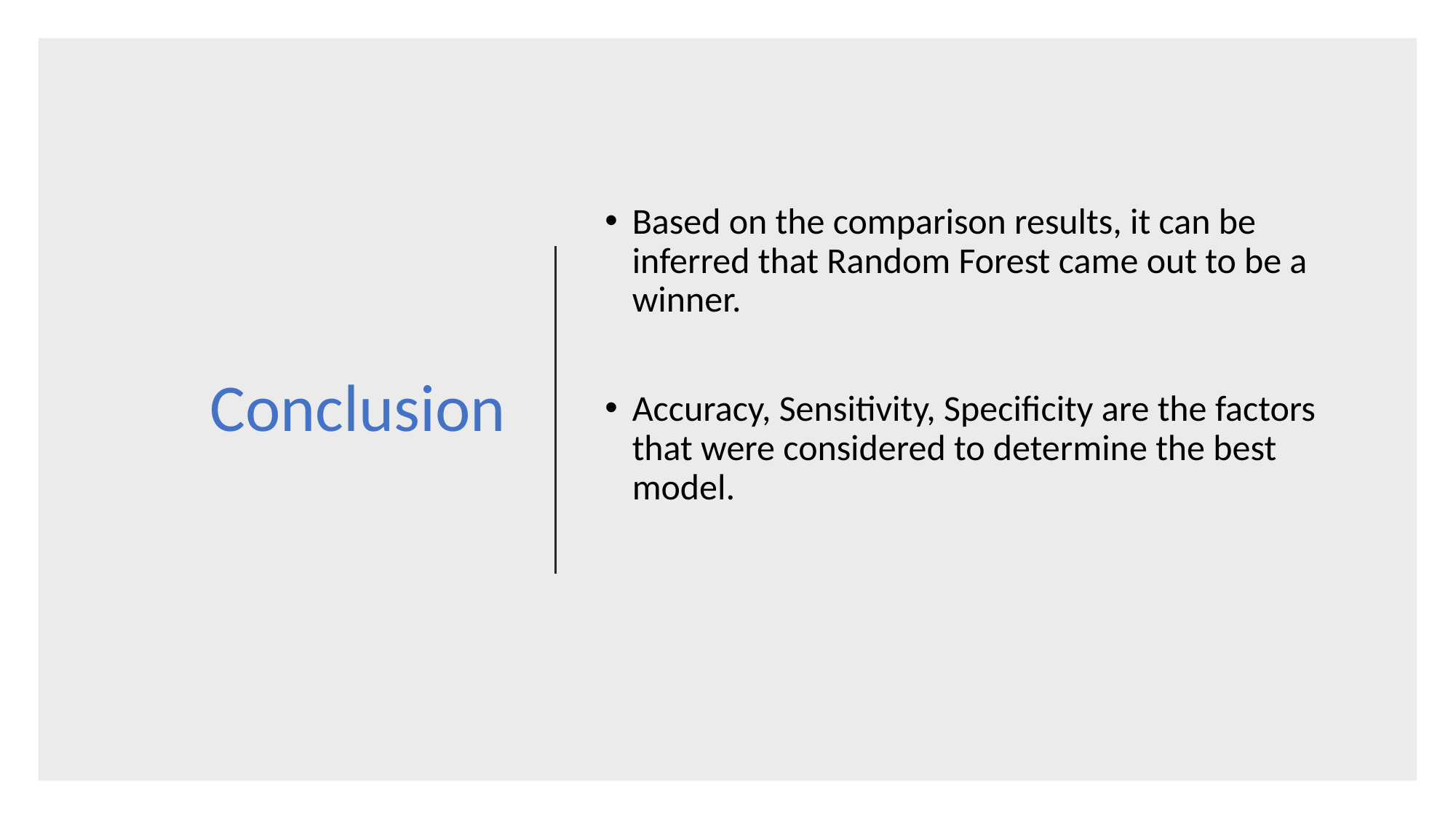

# Conclusion
Based on the comparison results, it can be inferred that Random Forest came out to be a winner.

Accuracy, Sensitivity, Specificity are the factors that were considered to determine the best model.